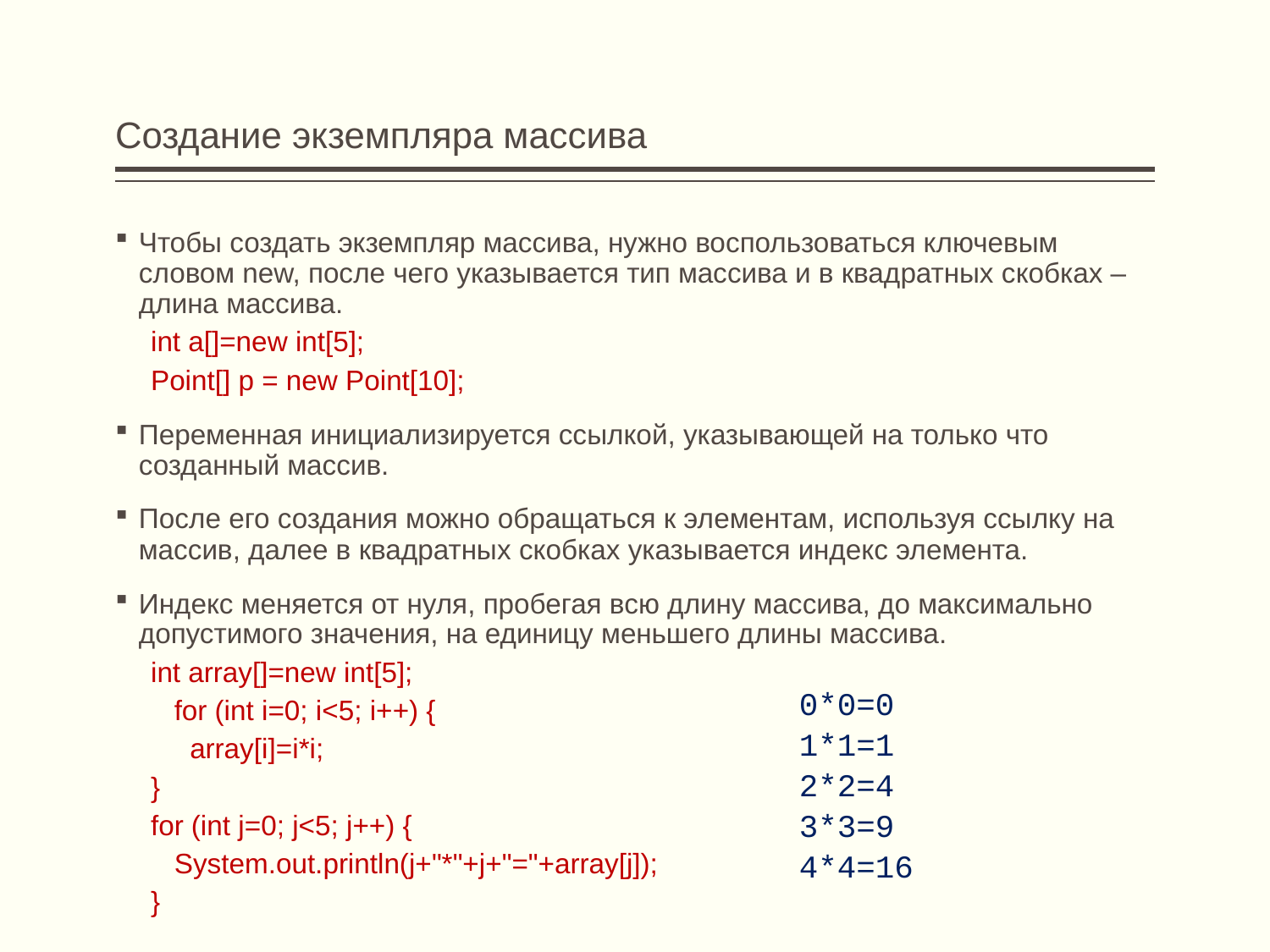

# Создание экземпляра массива
Чтобы создать экземпляр массива, нужно воспользоваться ключевым словом new, после чего указывается тип массива и в квадратных скобках – длина массива.
int a[]=new int[5];
Point[] p = new Point[10];
Переменная инициализируется ссылкой, указывающей на только что созданный массив.
После его создания можно обращаться к элементам, используя ссылку на массив, далее в квадратных скобках указывается индекс элемента.
Индекс меняется от нуля, пробегая всю длину массива, до максимально допустимого значения, на единицу меньшего длины массива.
int array[]=new int[5];
   for (int i=0; i<5; i++) {
     array[i]=i*i;
}
for (int j=0; j<5; j++) {
   System.out.println(j+"*"+j+"="+array[j]);
}

0*0=0
1*1=1
2*2=4
3*3=9
4*4=16